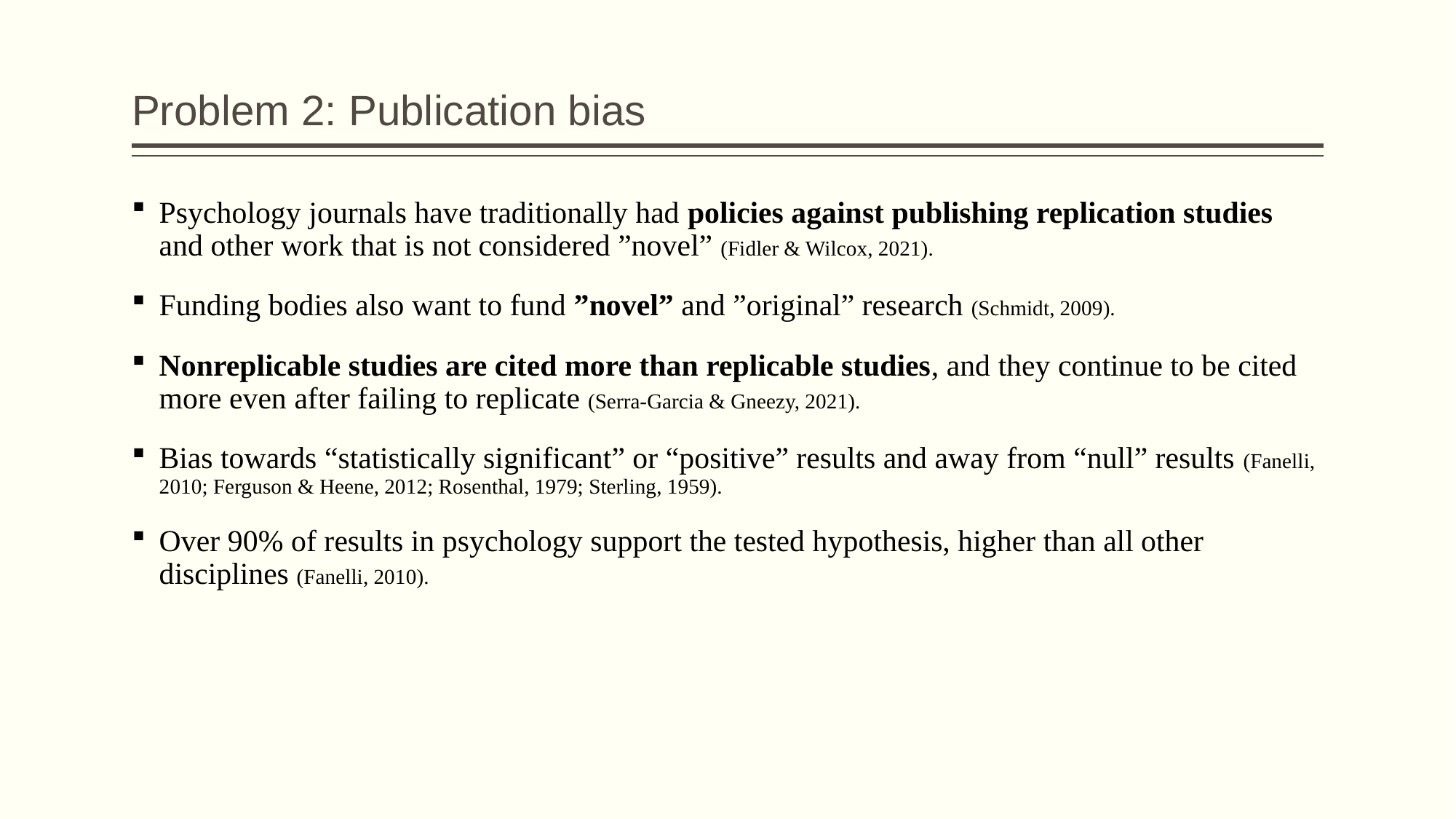

# Problem 2: Publication bias
Psychology journals have traditionally had policies against publishing replication studies and other work that is not considered ”novel” (Fidler & Wilcox, 2021).
Funding bodies also want to fund ”novel” and ”original” research (Schmidt, 2009).
Nonreplicable studies are cited more than replicable studies, and they continue to be cited more even after failing to replicate (Serra-Garcia & Gneezy, 2021).
Bias towards “statistically significant” or “positive” results and away from “null” results (Fanelli, 2010; Ferguson & Heene, 2012; Rosenthal, 1979; Sterling, 1959).
Over 90% of results in psychology support the tested hypothesis, higher than all other disciplines (Fanelli, 2010).